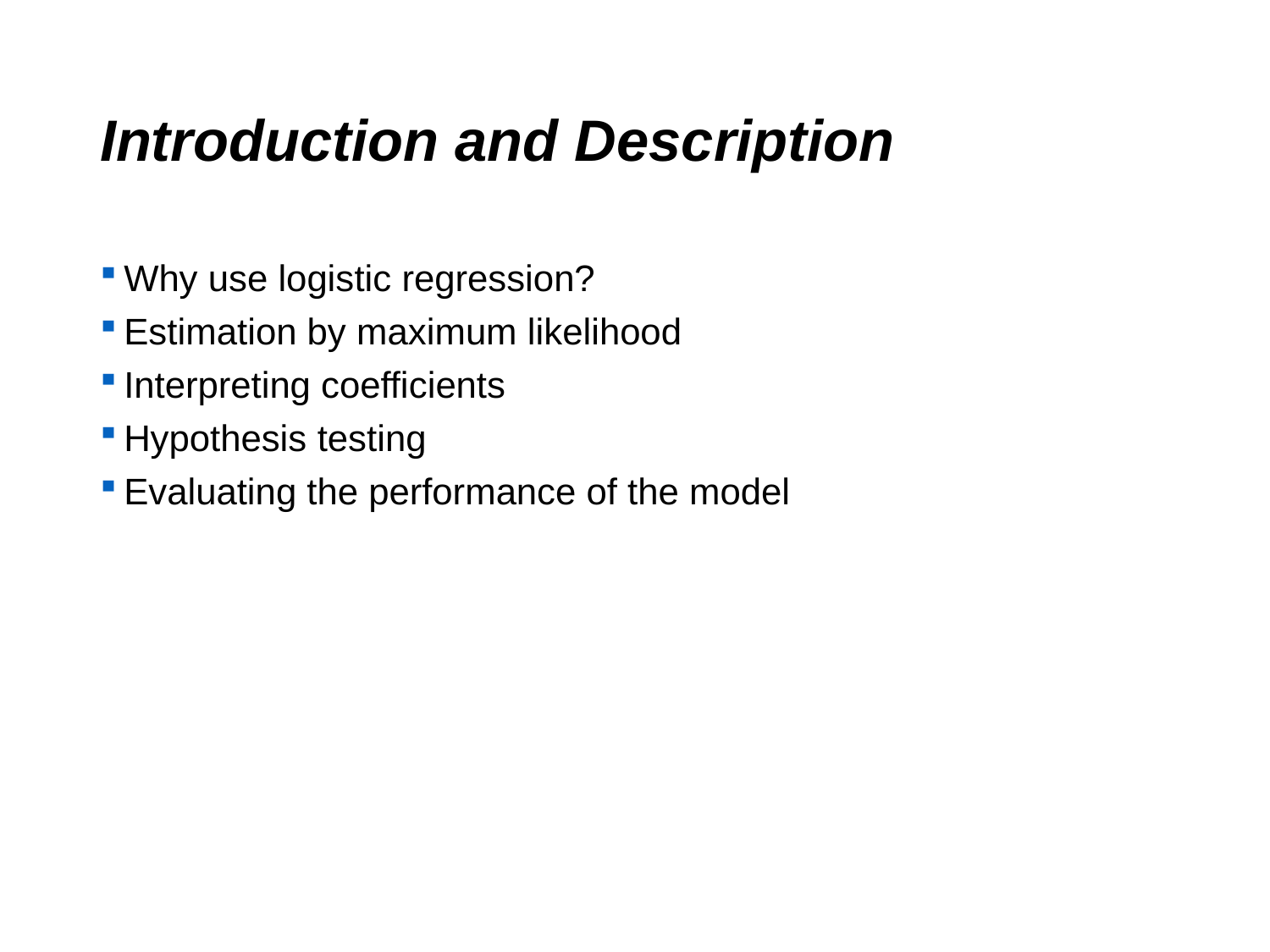

# Introduction and Description
Why use logistic regression?
Estimation by maximum likelihood
Interpreting coefficients
Hypothesis testing
Evaluating the performance of the model